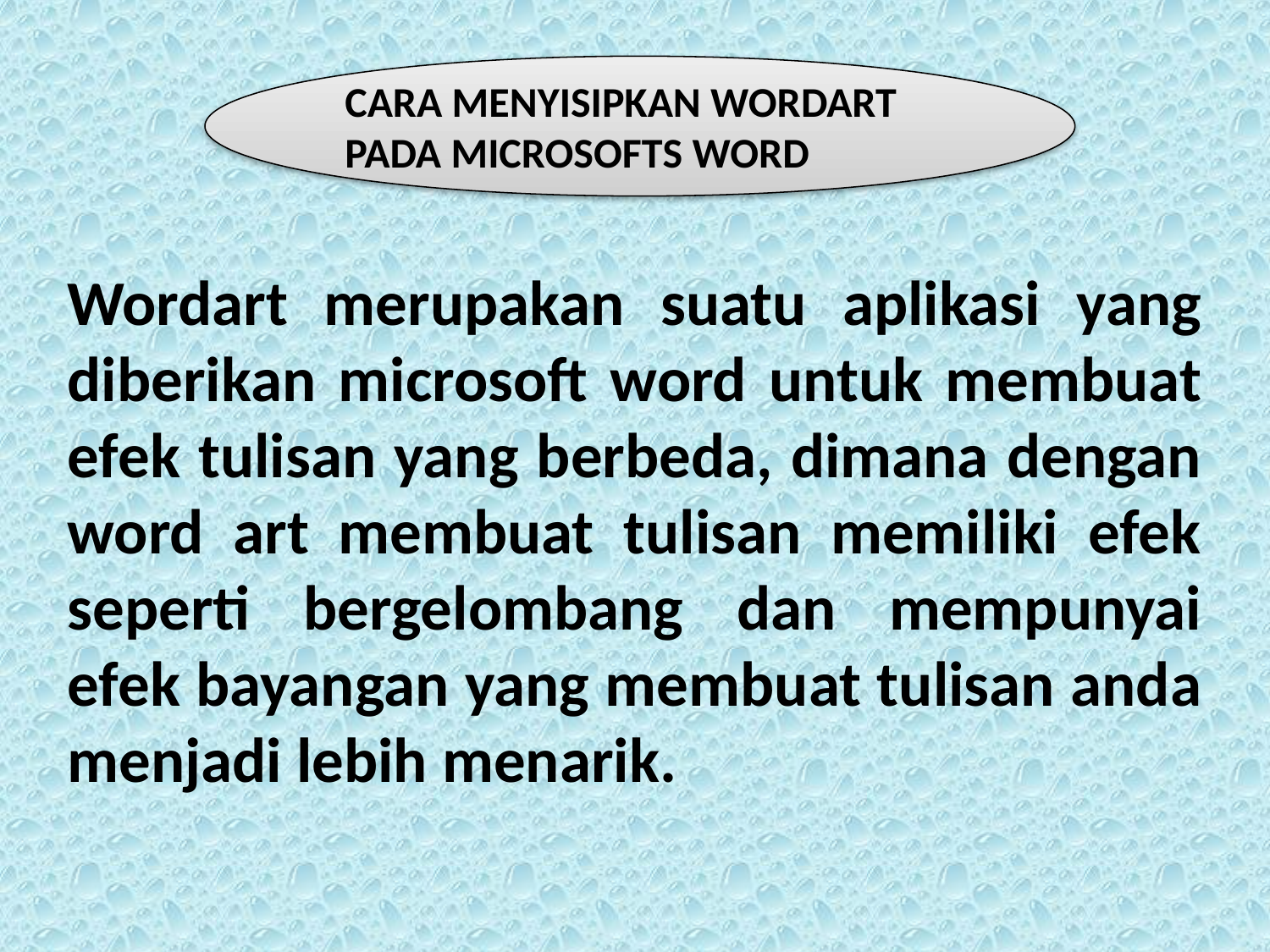

CARA MENYISIPKAN WORDART PADA MICROSOFTS WORD
Wordart merupakan suatu aplikasi yang diberikan microsoft word untuk membuat efek tulisan yang berbeda, dimana dengan word art membuat tulisan memiliki efek seperti bergelombang dan mempunyai efek bayangan yang membuat tulisan anda menjadi lebih menarik.